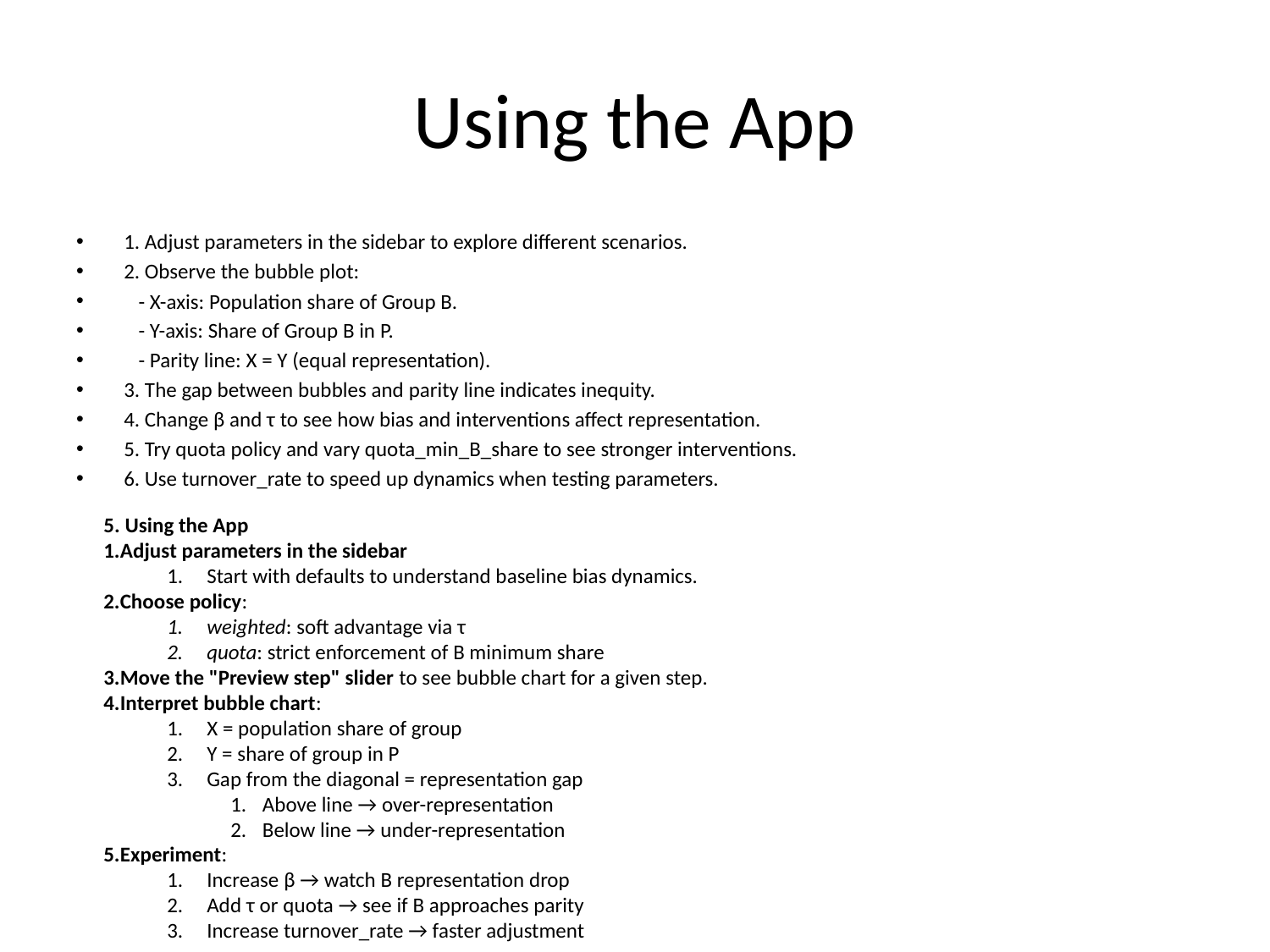

# Using the App
1. Adjust parameters in the sidebar to explore different scenarios.
2. Observe the bubble plot:
   - X-axis: Population share of Group B.
   - Y-axis: Share of Group B in P.
   - Parity line: X = Y (equal representation).
3. The gap between bubbles and parity line indicates inequity.
4. Change β and τ to see how bias and interventions affect representation.
5. Try quota policy and vary quota_min_B_share to see stronger interventions.
6. Use turnover_rate to speed up dynamics when testing parameters.
5. Using the App
Adjust parameters in the sidebar
Start with defaults to understand baseline bias dynamics.
Choose policy:
weighted: soft advantage via τ
quota: strict enforcement of B minimum share
Move the "Preview step" slider to see bubble chart for a given step.
Interpret bubble chart:
X = population share of group
Y = share of group in P
Gap from the diagonal = representation gap
Above line → over-representation
Below line → under-representation
Experiment:
Increase β → watch B representation drop
Add τ or quota → see if B approaches parity
Increase turnover_rate → faster adjustment